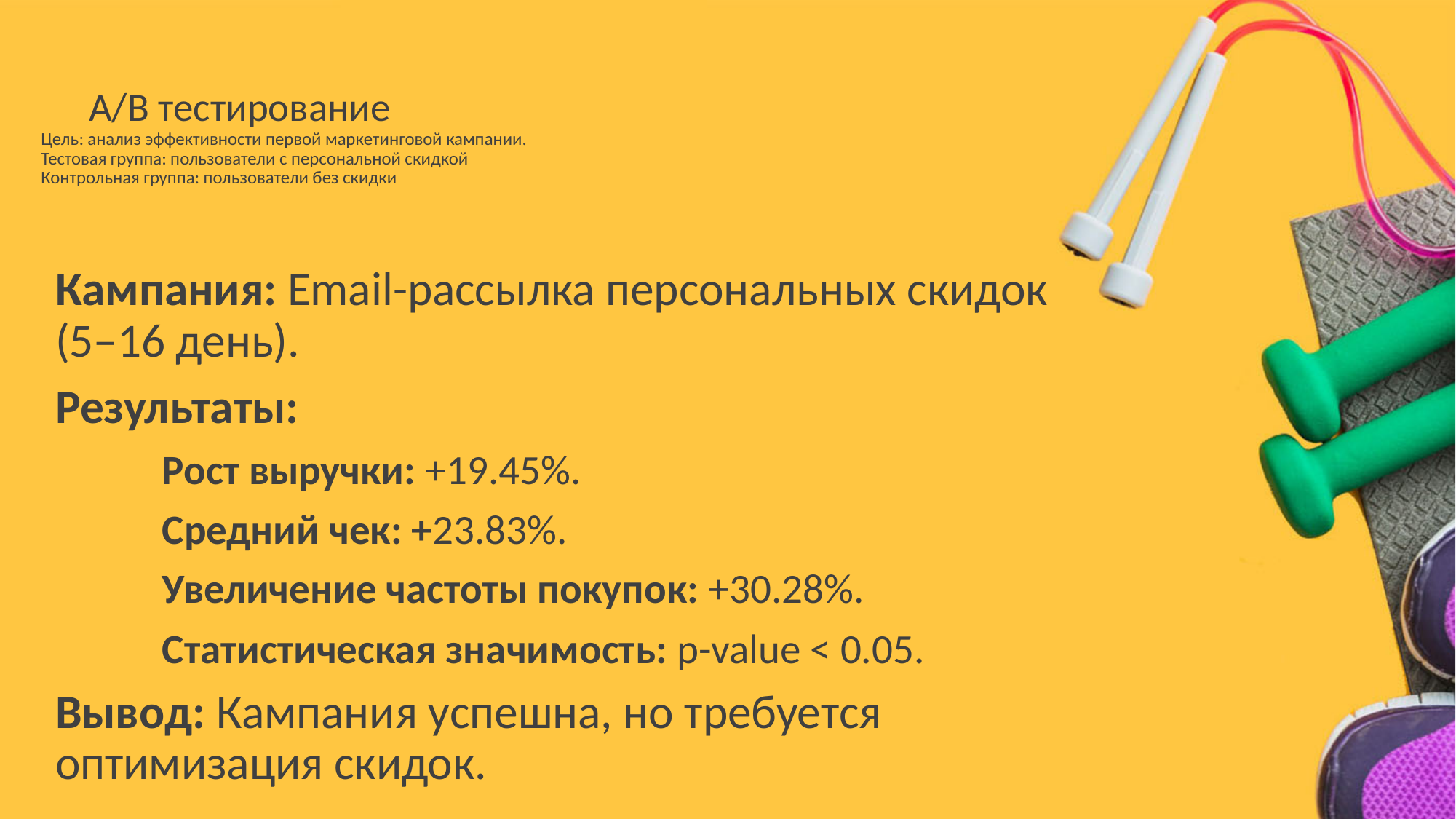

# A/B тестирование Цель: анализ эффективности первой маркетинговой кампании. Тестовая группа: пользователи с персональной скидкой Контрольная группа: пользователи без скидки
Кампания: Email-рассылка персональных скидок (5–16 день).
Результаты:
	Рост выручки: +19.45%.
	Средний чек: +23.83%.
	Увеличение частоты покупок: +30.28%.
	Статистическая значимость: p-value < 0.05.
Вывод: Кампания успешна, но требуется оптимизация скидок.